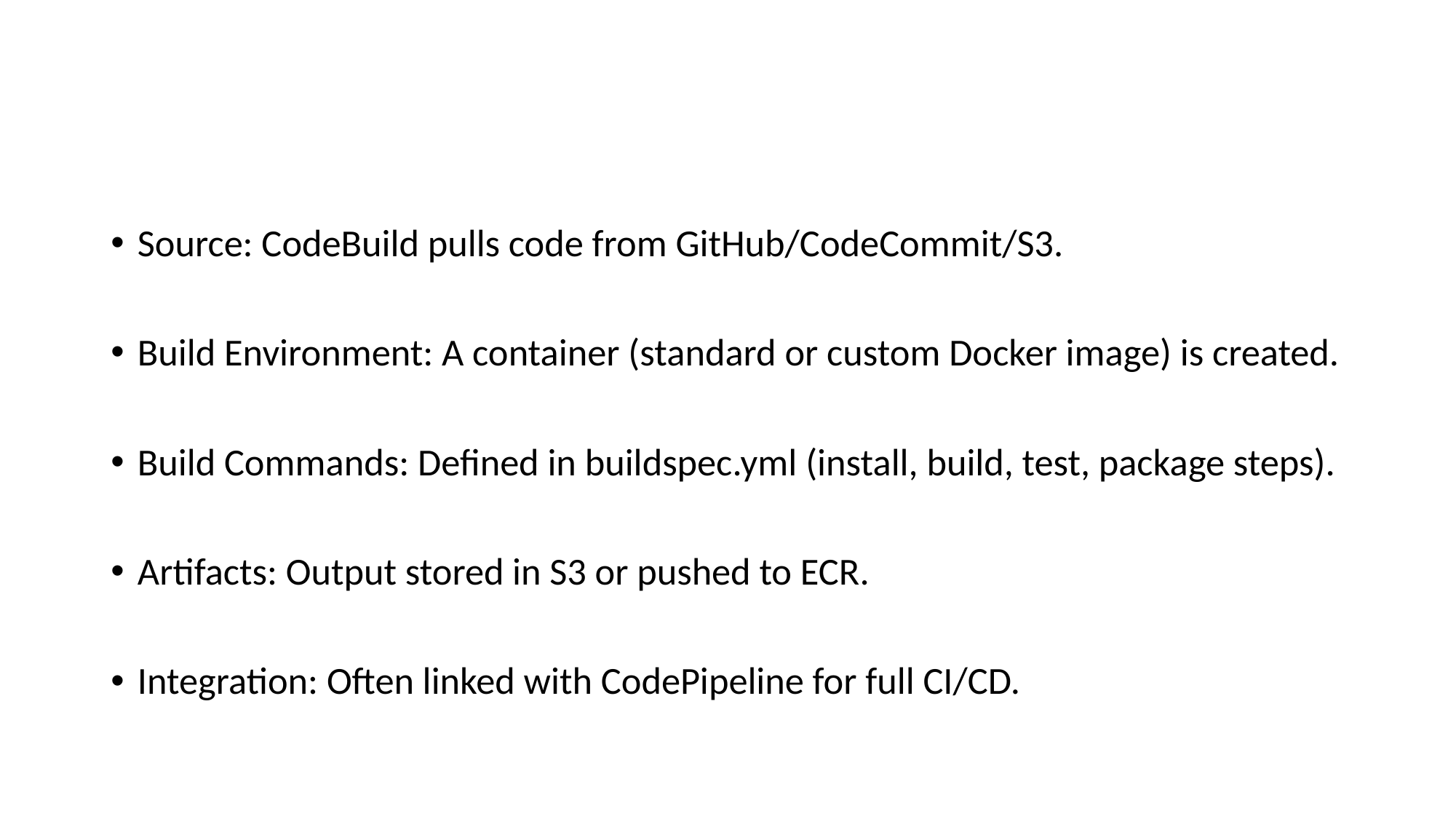

#
Source: CodeBuild pulls code from GitHub/CodeCommit/S3.

Build Environment: A container (standard or custom Docker image) is created.

Build Commands: Defined in buildspec.yml (install, build, test, package steps).

Artifacts: Output stored in S3 or pushed to ECR.

Integration: Often linked with CodePipeline for full CI/CD.